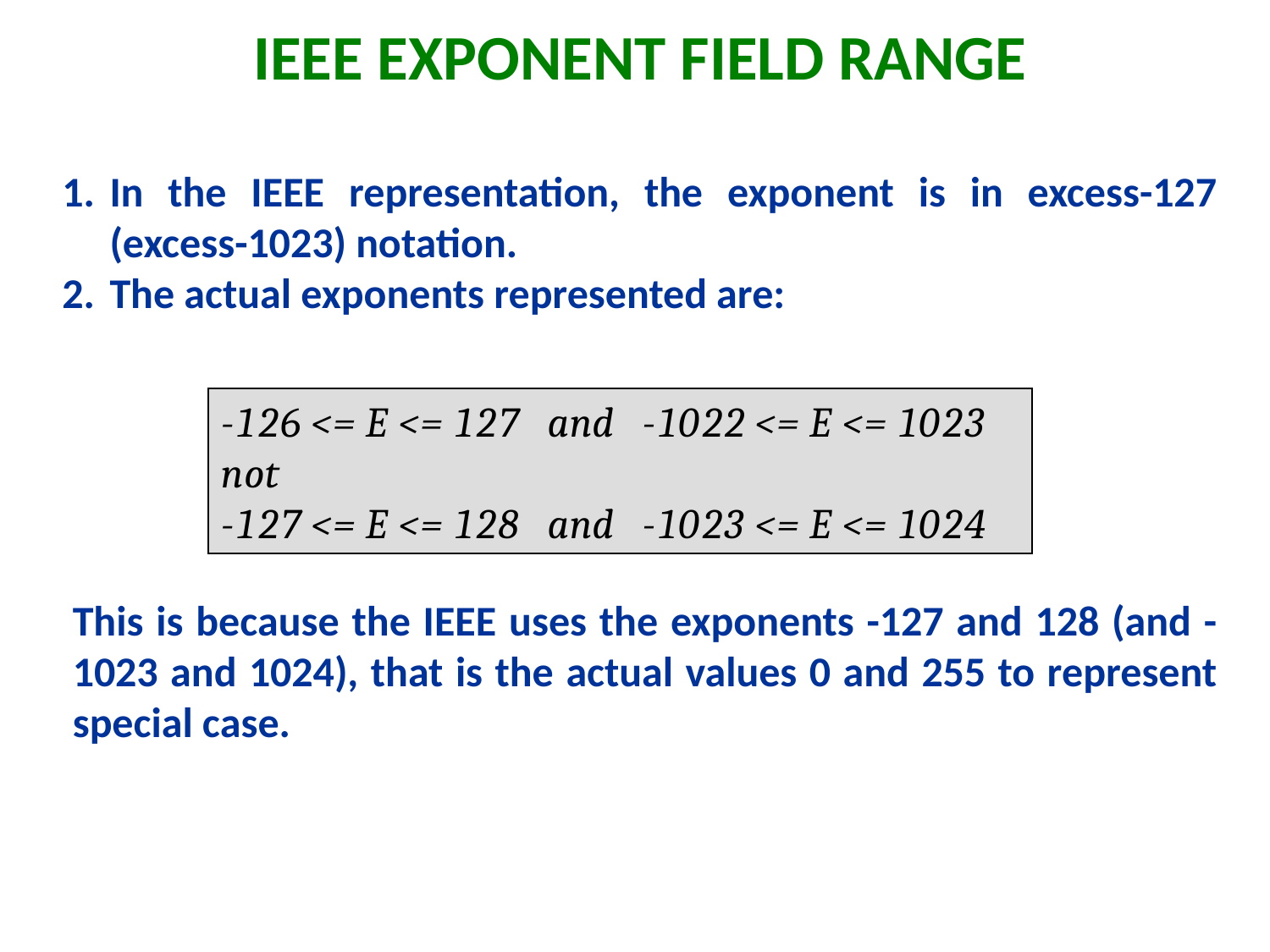

# IEEE EXPONENT FIELD RANGE
In the IEEE representation, the exponent is in excess-127 (excess-1023) notation.
The actual exponents represented are:
-126 <= E <= 127   and   -1022 <= E <= 1023
not
-127 <= E <= 128   and   -1023 <= E <= 1024
This is because the IEEE uses the exponents -127 and 128 (and -1023 and 1024), that is the actual values 0 and 255 to represent special case.